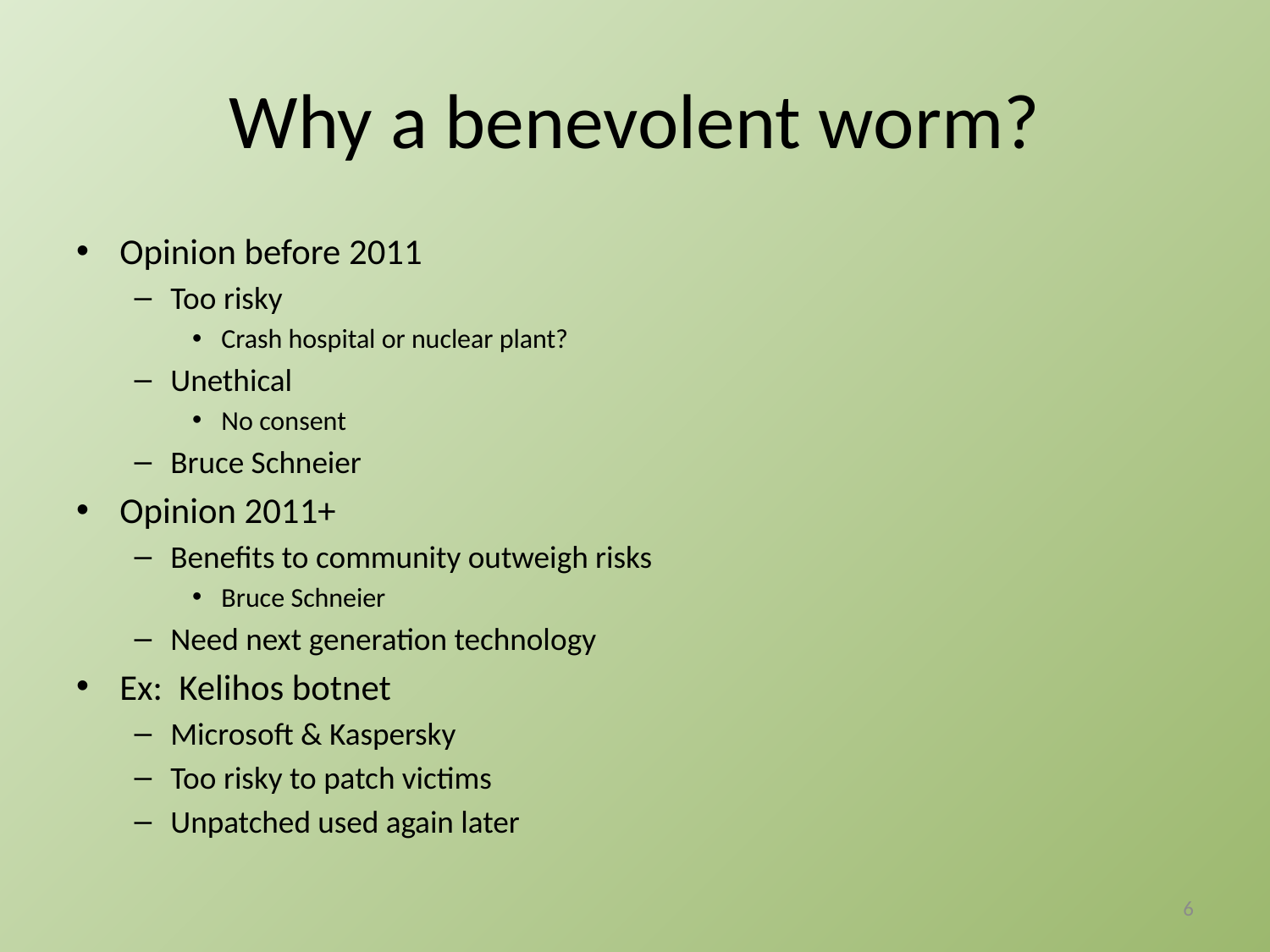

# Why a benevolent worm?
Opinion before 2011
Too risky
Crash hospital or nuclear plant?
Unethical
No consent
Bruce Schneier
Opinion 2011+
Benefits to community outweigh risks
Bruce Schneier
Need next generation technology
Ex:  Kelihos botnet
Microsoft & Kaspersky
Too risky to patch victims
Unpatched used again later

6